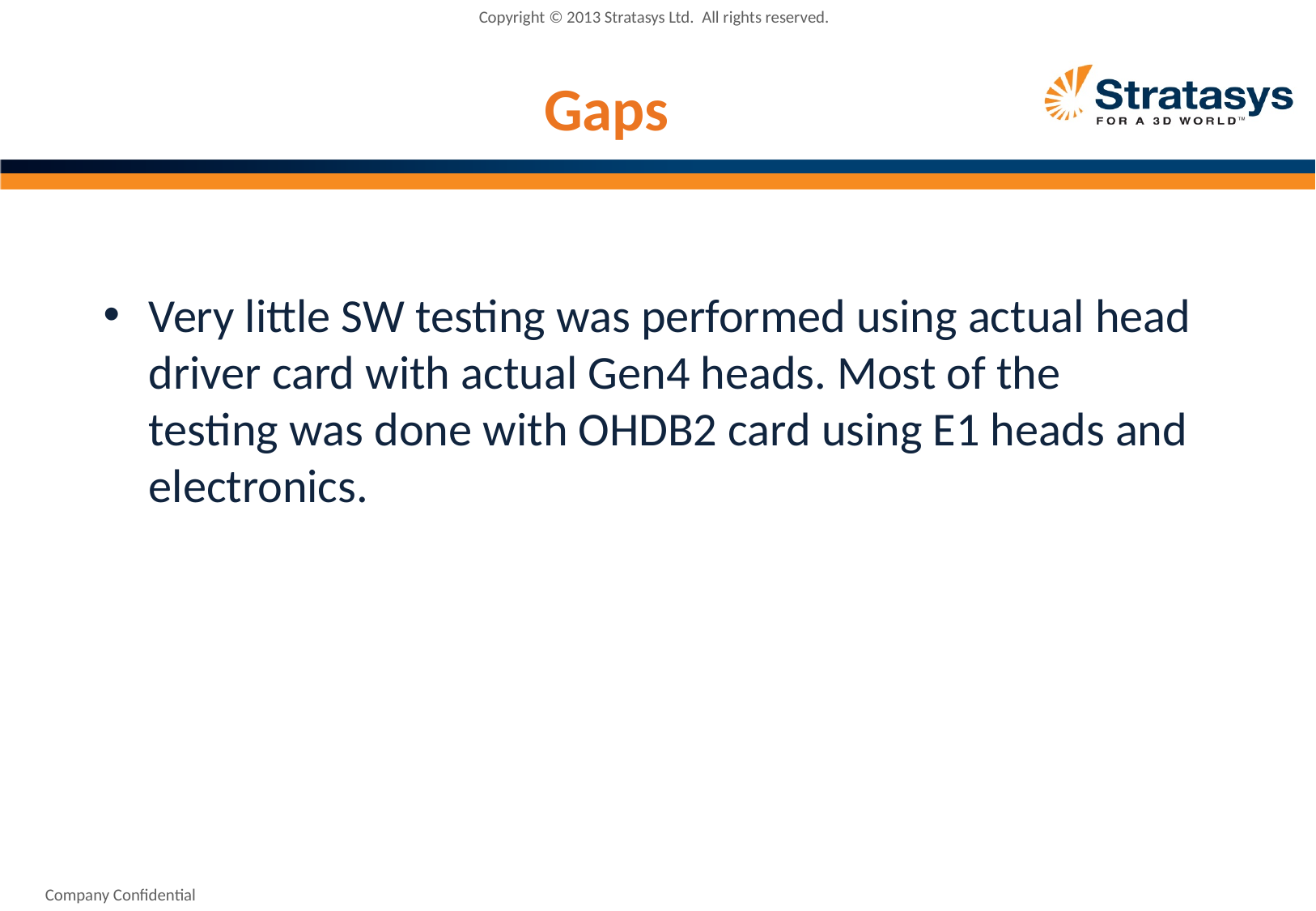

Copyright © 2013 Stratasys Ltd.  All rights reserved.
# Gaps

Very little SW testing was performed using actual head driver card with actual Gen4 heads. Most of the testing was done with OHDB2 card using E1 heads and electronics.

Company Confidential